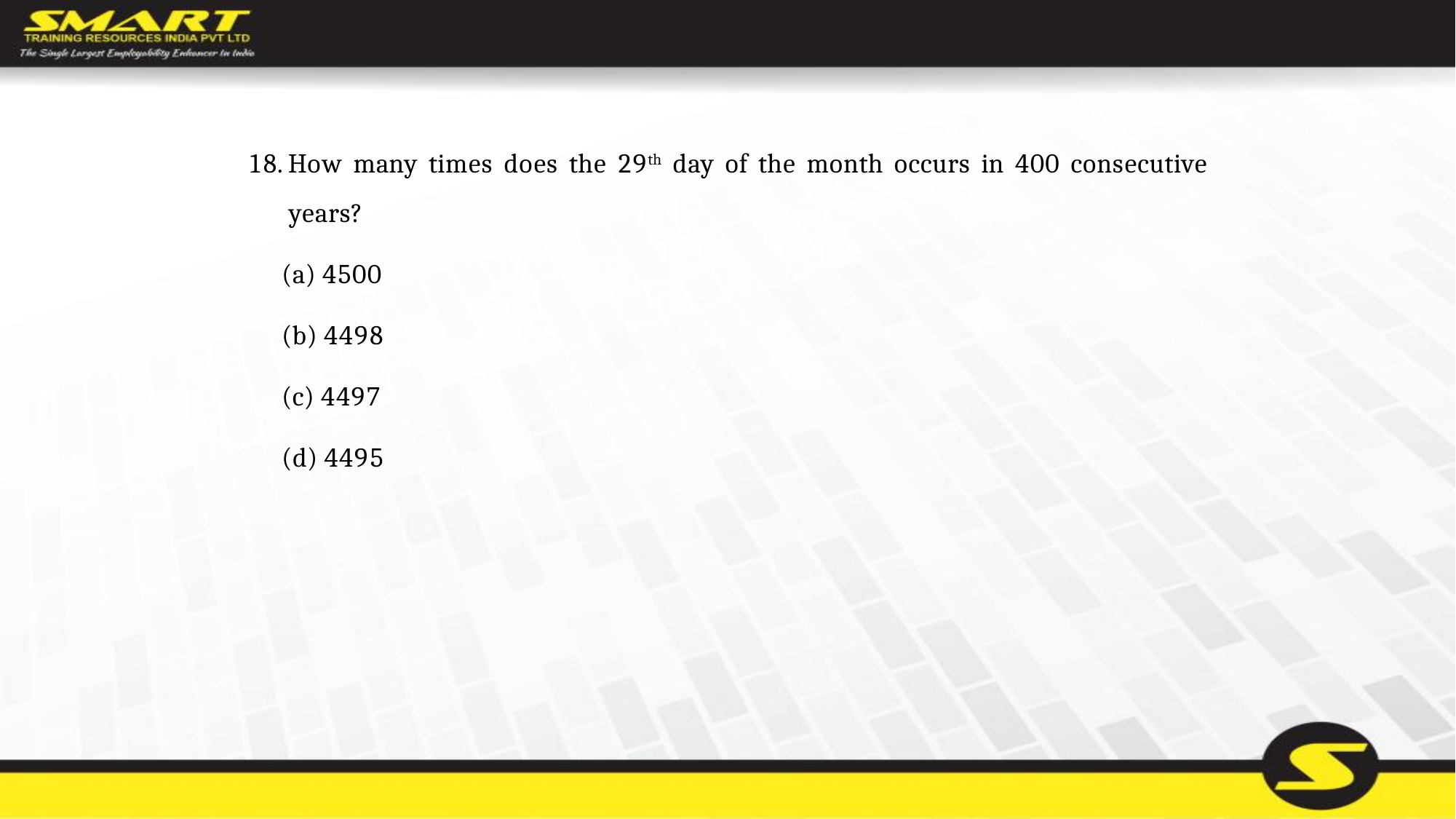

How many times does the 29th day of the month occurs in 400 consecutive years?
	(a) 4500
	(b) 4498
	(c) 4497
	(d) 4495